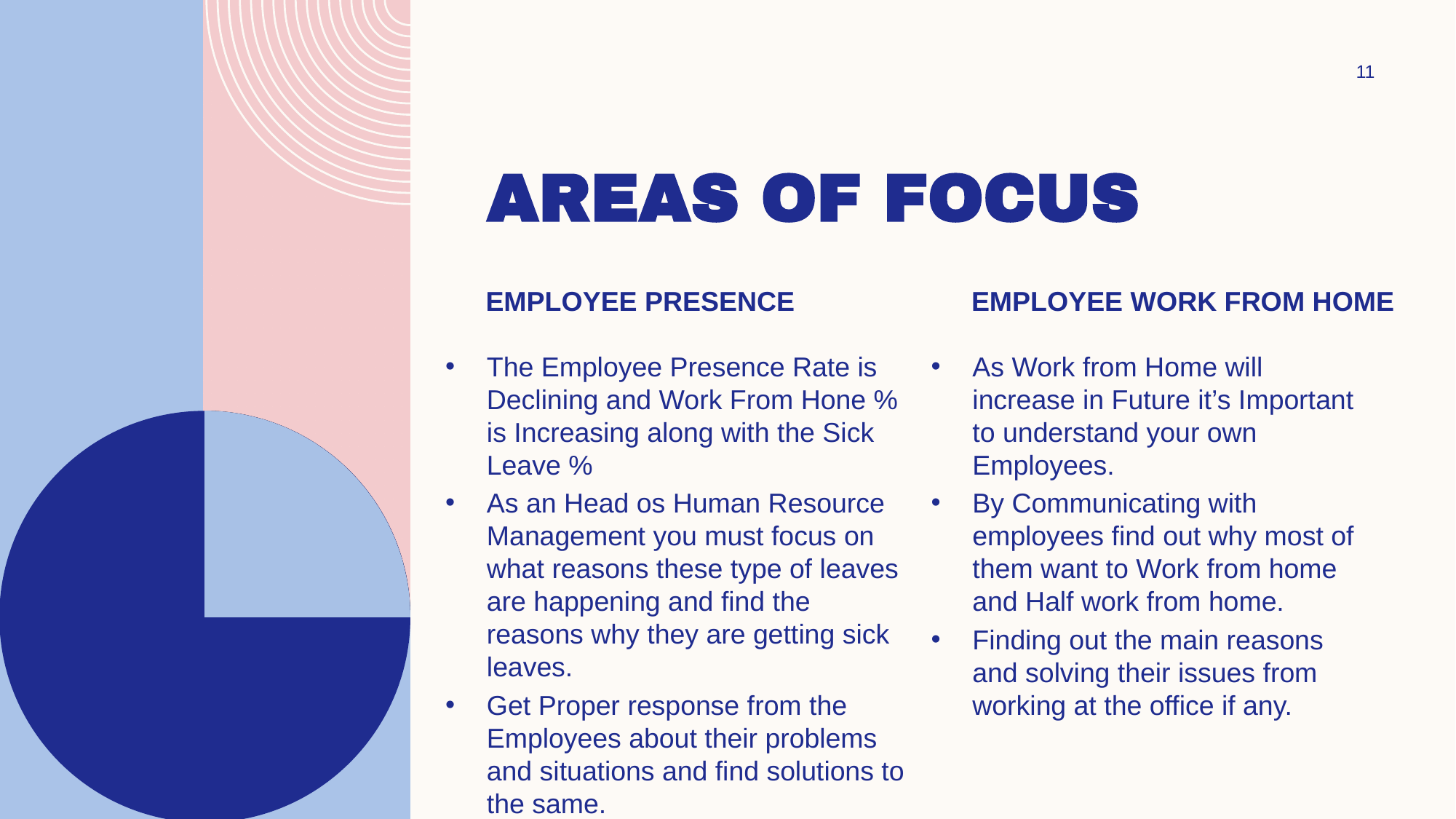

11
# AREAS OF FOCUS
Employee Presence
Employee Work from home
The Employee Presence Rate is Declining and Work From Hone % is Increasing along with the Sick Leave %
As an Head os Human Resource Management you must focus on what reasons these type of leaves are happening and find the reasons why they are getting sick leaves.
Get Proper response from the Employees about their problems and situations and find solutions to the same.
As Work from Home will increase in Future it’s Important to understand your own Employees.
By Communicating with employees find out why most of them want to Work from home and Half work from home.
Finding out the main reasons and solving their issues from working at the office if any.